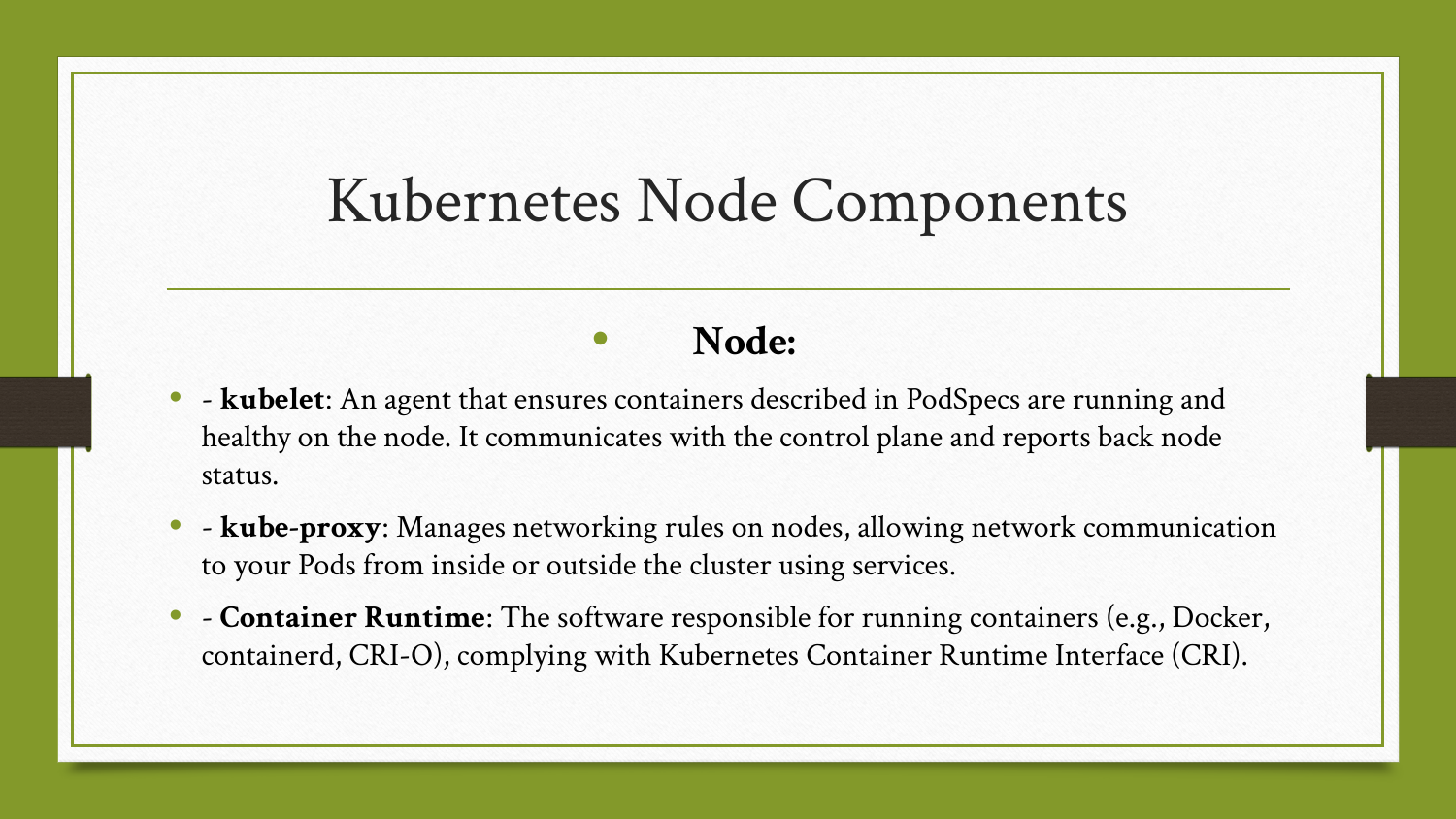

# Kubernetes Node Components
Node:
- kubelet: An agent that ensures containers described in PodSpecs are running and healthy on the node. It communicates with the control plane and reports back node status.
- kube-proxy: Manages networking rules on nodes, allowing network communication to your Pods from inside or outside the cluster using services.
- Container Runtime: The software responsible for running containers (e.g., Docker, containerd, CRI-O), complying with Kubernetes Container Runtime Interface (CRI).